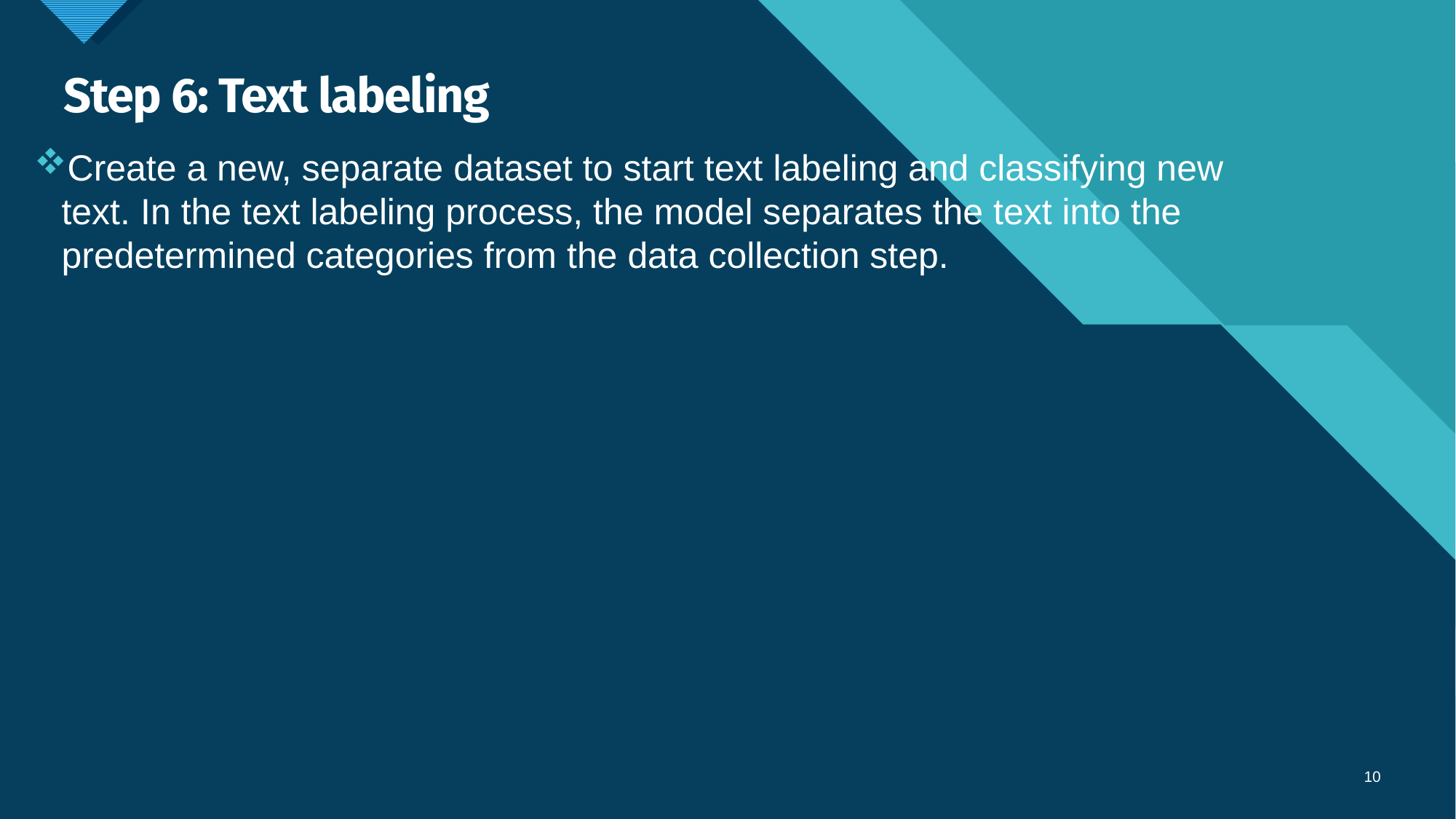

# Step 6: Text labeling
Create a new, separate dataset to start text labeling and classifying new text. In the text labeling process, the model separates the text into the predetermined categories from the data collection step.
10